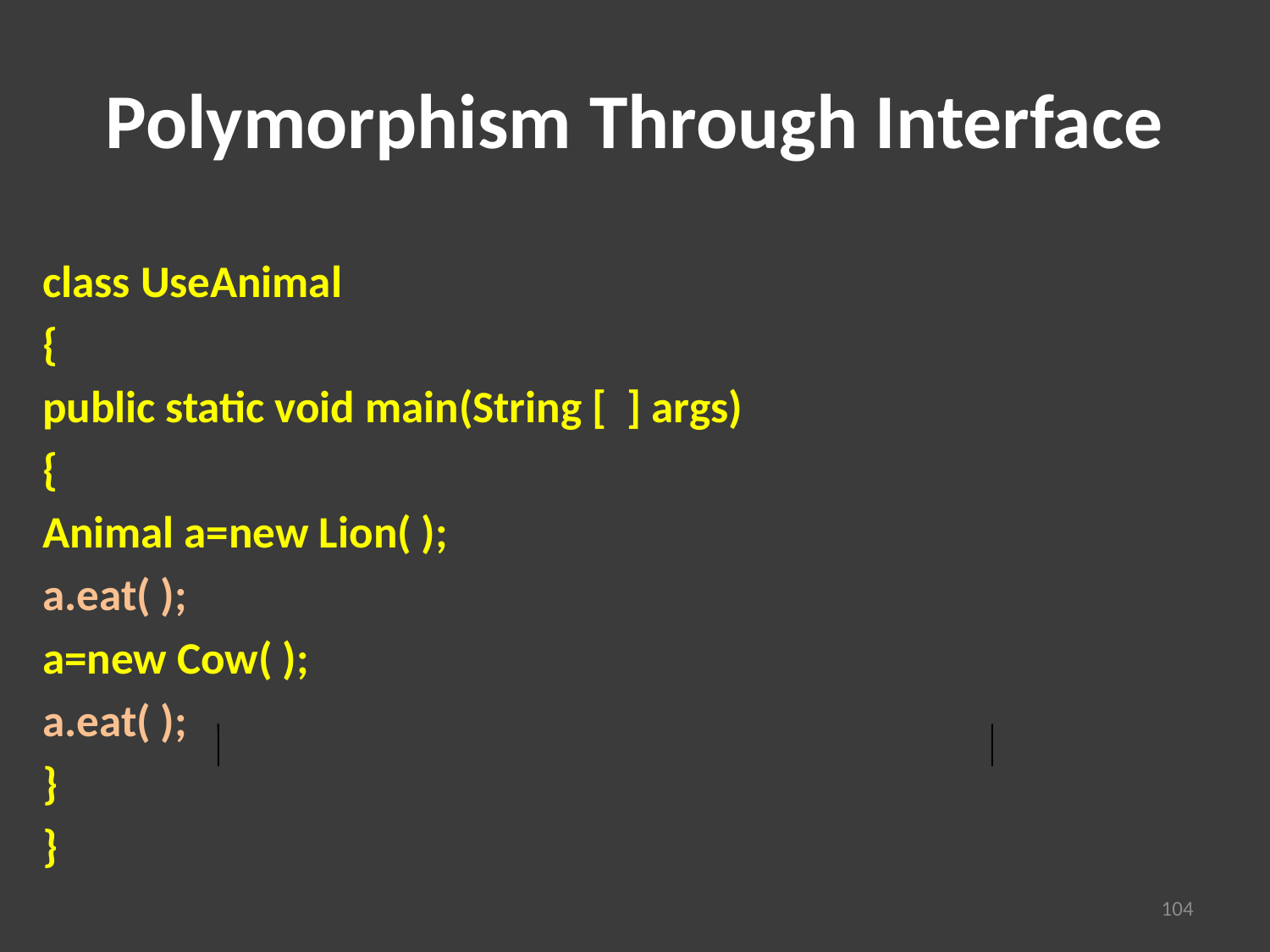

# Polymorphism Through Interface

class UseAnimal
{
public static void main(String [  ] args)
{
Animal a=new Lion( );
a.eat( );
a=new Cow( );
a.eat( );
}
}

104